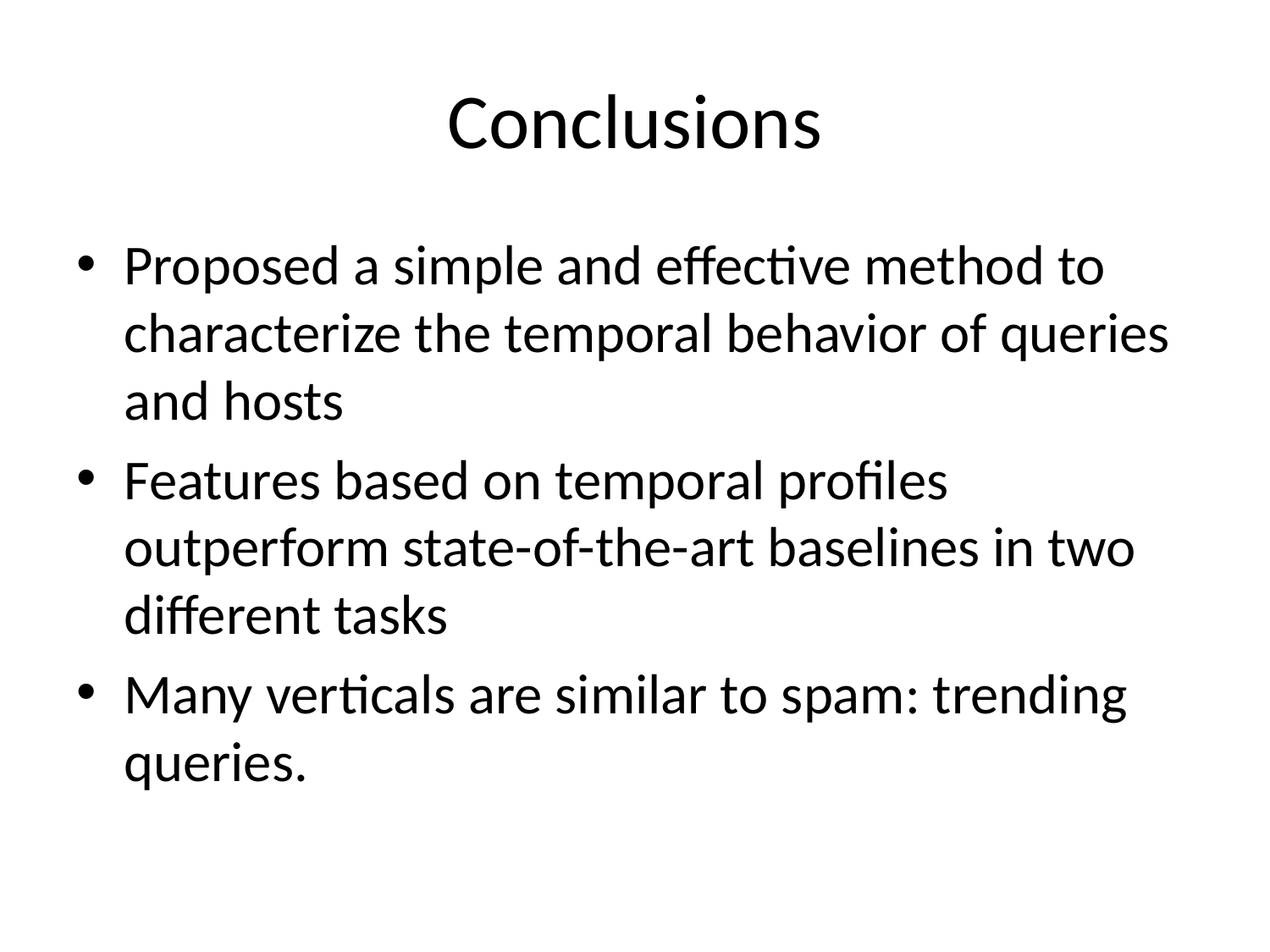

# Conclusions
Proposed a simple and effective method to characterize the temporal behavior of queries and hosts
Features based on temporal profiles outperform state-of-the-art baselines in two different tasks
Many verticals are similar to spam: trending queries.